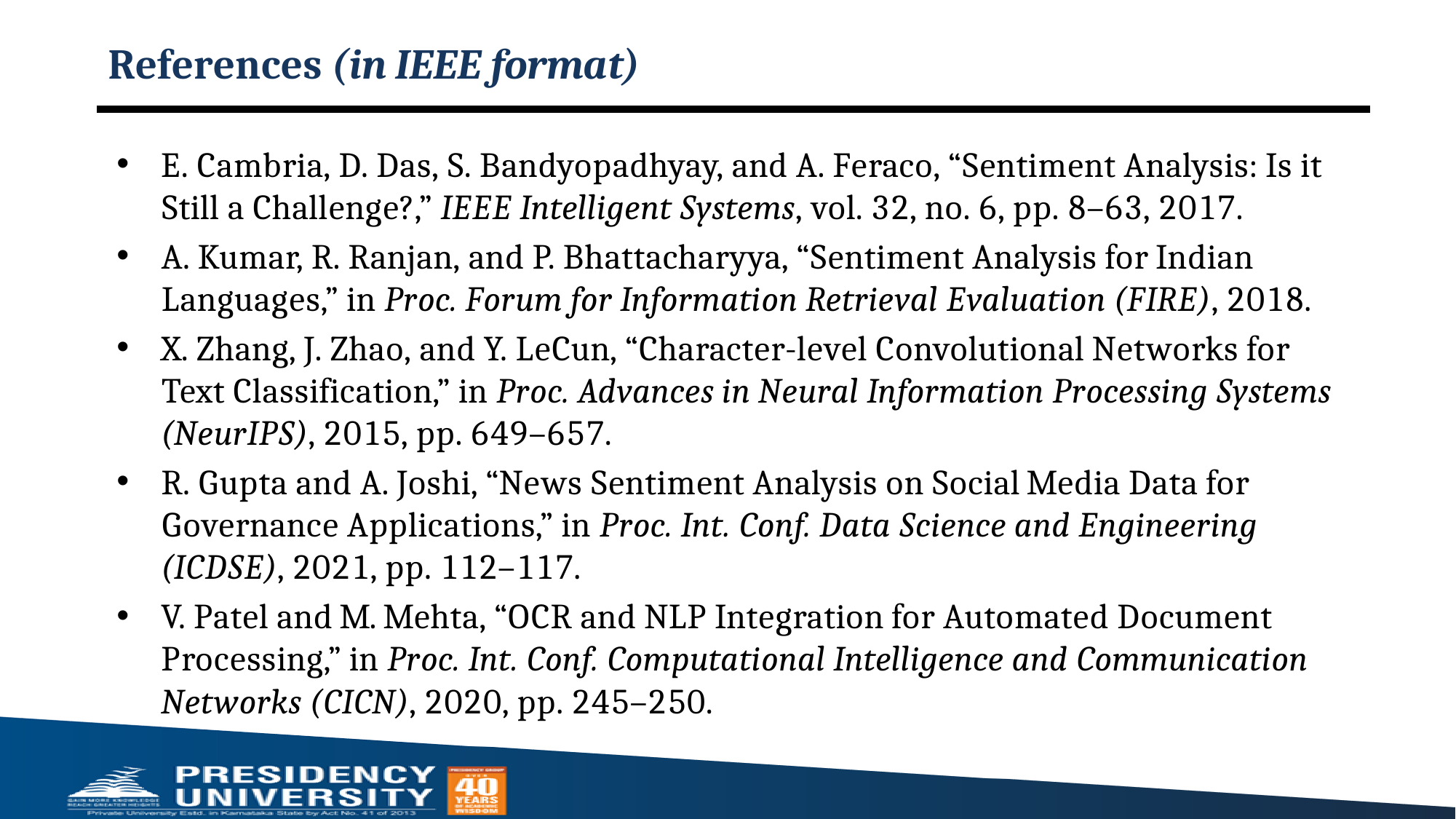

# References (in IEEE format)
E. Cambria, D. Das, S. Bandyopadhyay, and A. Feraco, “Sentiment Analysis: Is it Still a Challenge?,” IEEE Intelligent Systems, vol. 32, no. 6, pp. 8–63, 2017.
A. Kumar, R. Ranjan, and P. Bhattacharyya, “Sentiment Analysis for Indian Languages,” in Proc. Forum for Information Retrieval Evaluation (FIRE), 2018.
X. Zhang, J. Zhao, and Y. LeCun, “Character-level Convolutional Networks for Text Classification,” in Proc. Advances in Neural Information Processing Systems (NeurIPS), 2015, pp. 649–657.
R. Gupta and A. Joshi, “News Sentiment Analysis on Social Media Data for Governance Applications,” in Proc. Int. Conf. Data Science and Engineering (ICDSE), 2021, pp. 112–117.
V. Patel and M. Mehta, “OCR and NLP Integration for Automated Document Processing,” in Proc. Int. Conf. Computational Intelligence and Communication Networks (CICN), 2020, pp. 245–250.